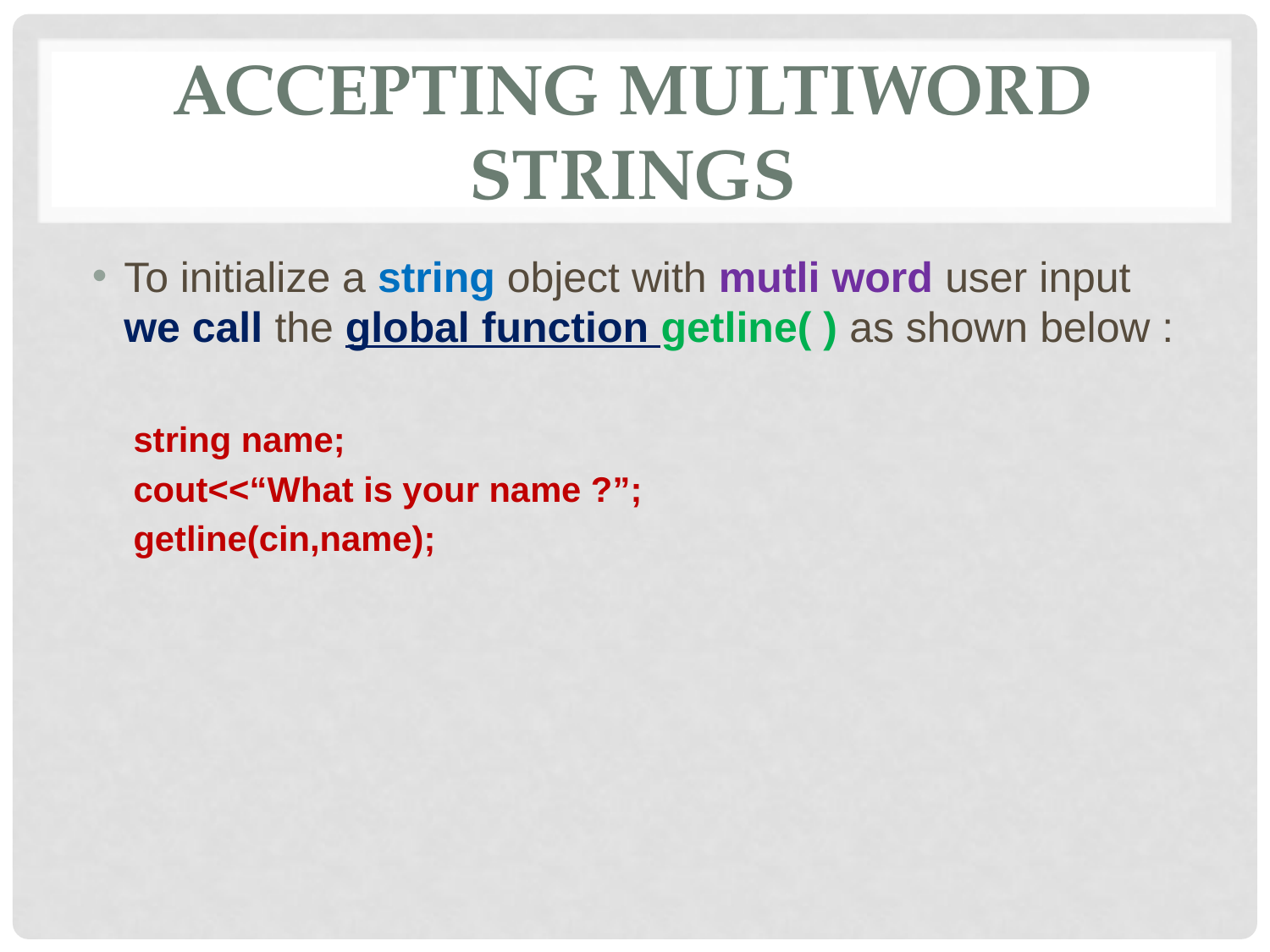

# Accepting multiword strings
To initialize a string object with mutli word user input we call the global function getline( ) as shown below :

string name;
cout<<“What is your name ?”;
getline(cin,name);